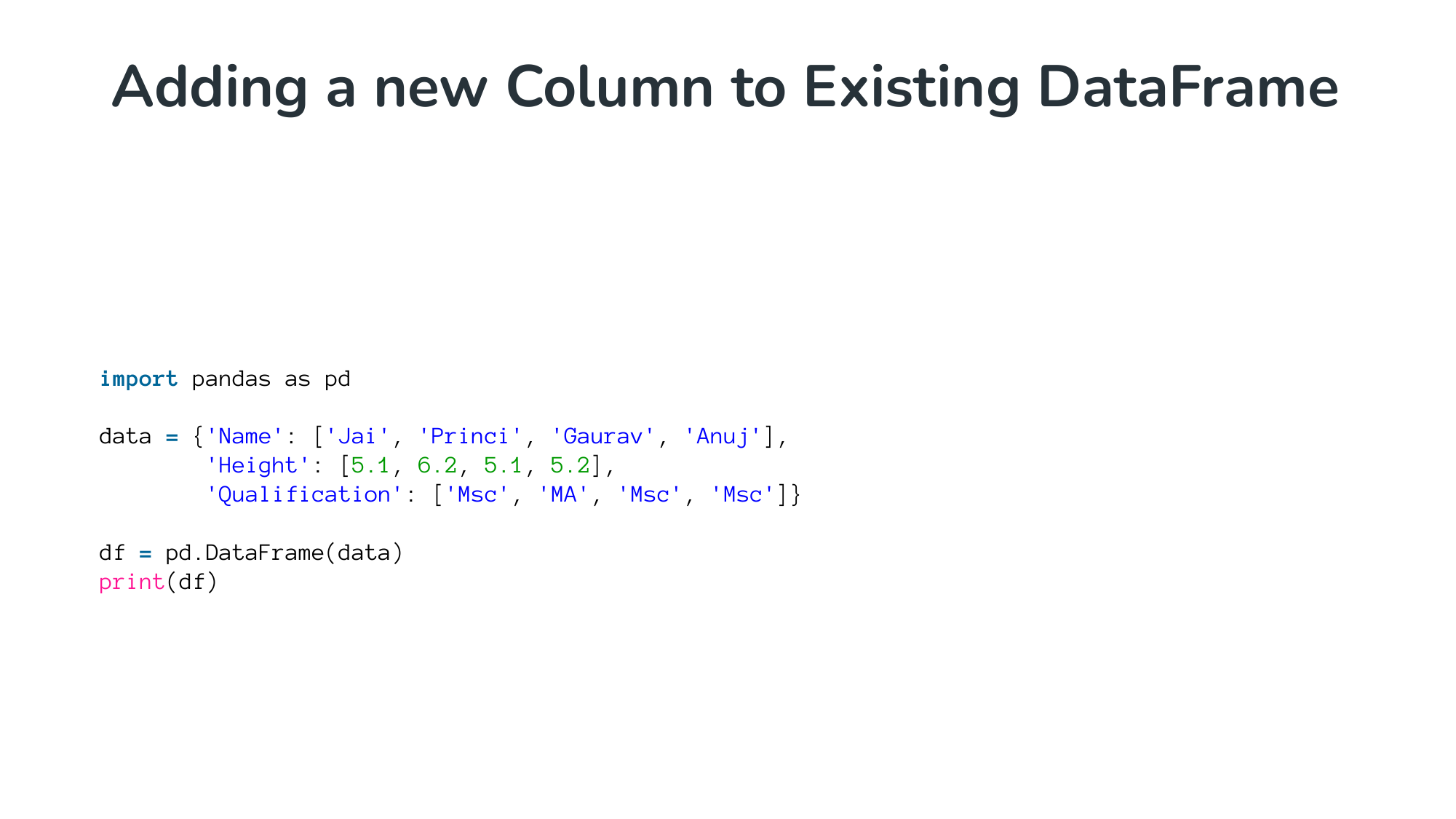

# Adding a new Column to Existing DataFrame
import pandas as pd

data = {'Name': ['Jai', 'Princi', 'Gaurav', 'Anuj'],
        'Height': [5.1, 6.2, 5.1, 5.2],
        'Qualification': ['Msc', 'MA', 'Msc', 'Msc']}

df = pd.DataFrame(data)
print(df)